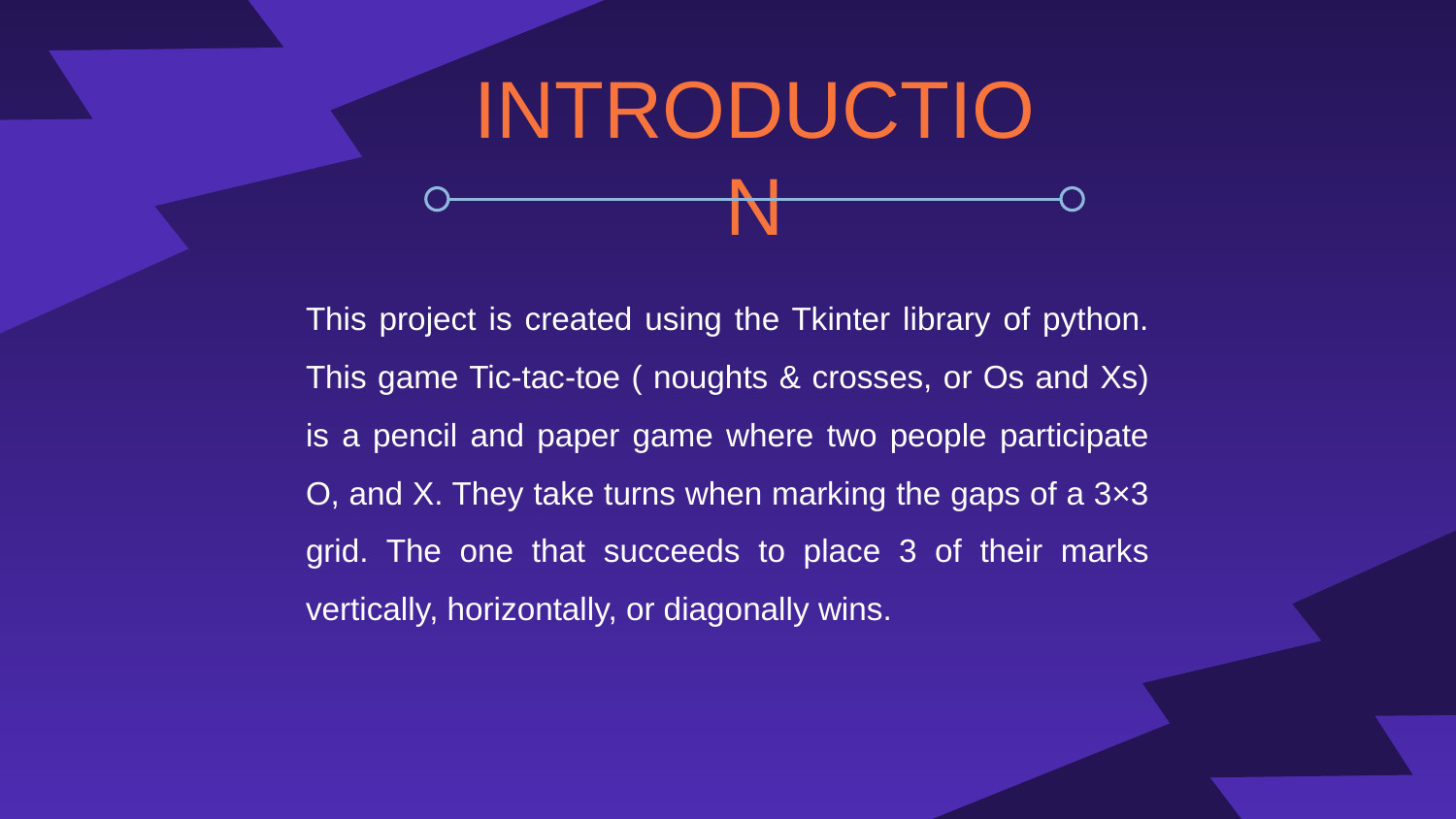

# INTRODUCTION

This project is created using the Tkinter library of python. This game Tic-tac-toe ( noughts & crosses, or Os and Xs) is a pencil and paper game where two people participate O, and X. They take turns when marking the gaps of a 3×3 grid. The one that succeeds to place 3 of their marks vertically, horizontally, or diagonally wins.